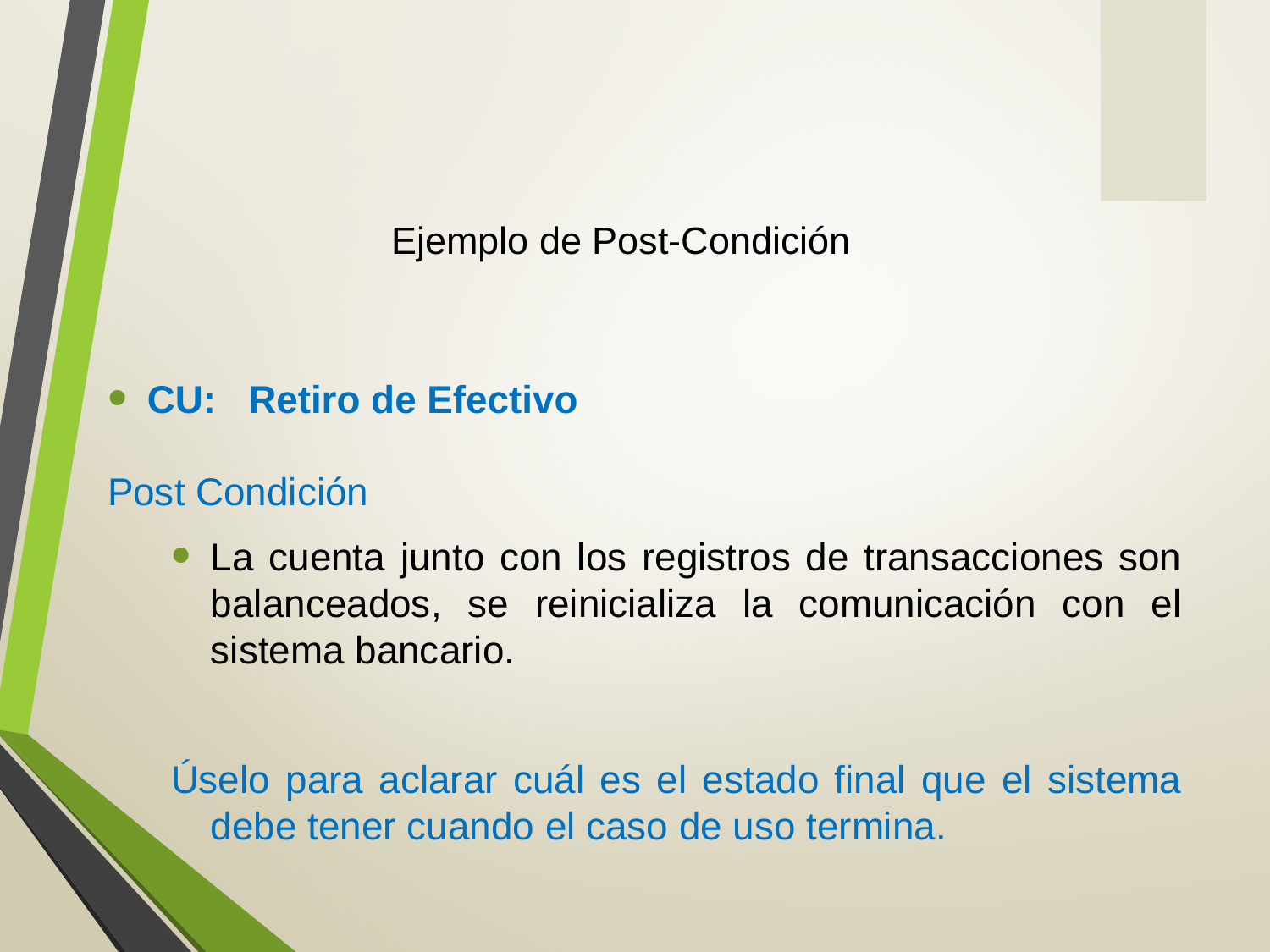

# Ejemplo de Post-Condición
CU:   Retiro de Efectivo

Post Condición
La cuenta junto con los registros de transacciones son balanceados, se reinicializa la comunicación con el sistema bancario.

Úselo para aclarar cuál es el estado final que el sistema debe tener cuando el caso de uso termina.